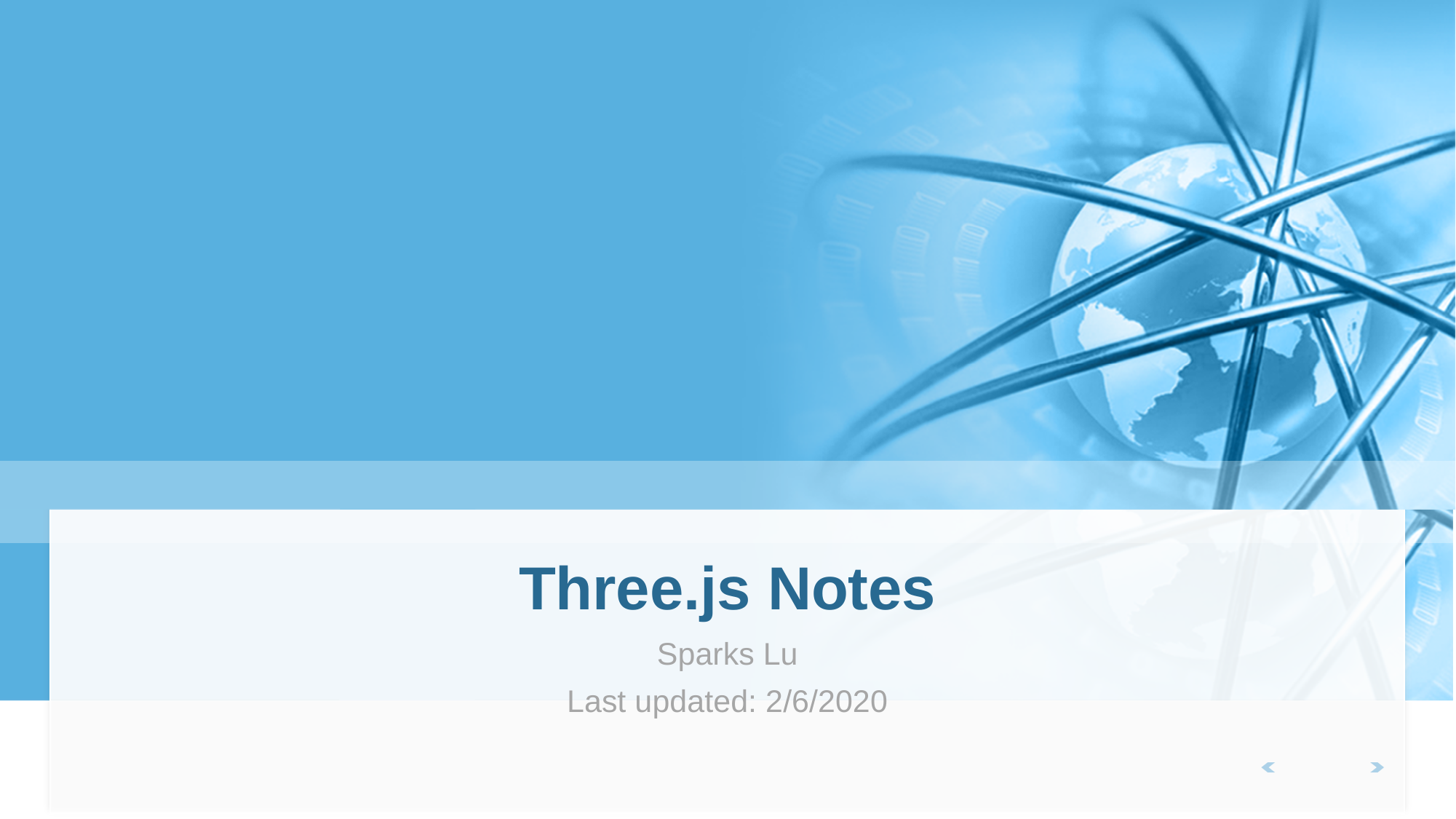

# Three.js Notes
Sparks Lu
Last updated: 2/6/2020